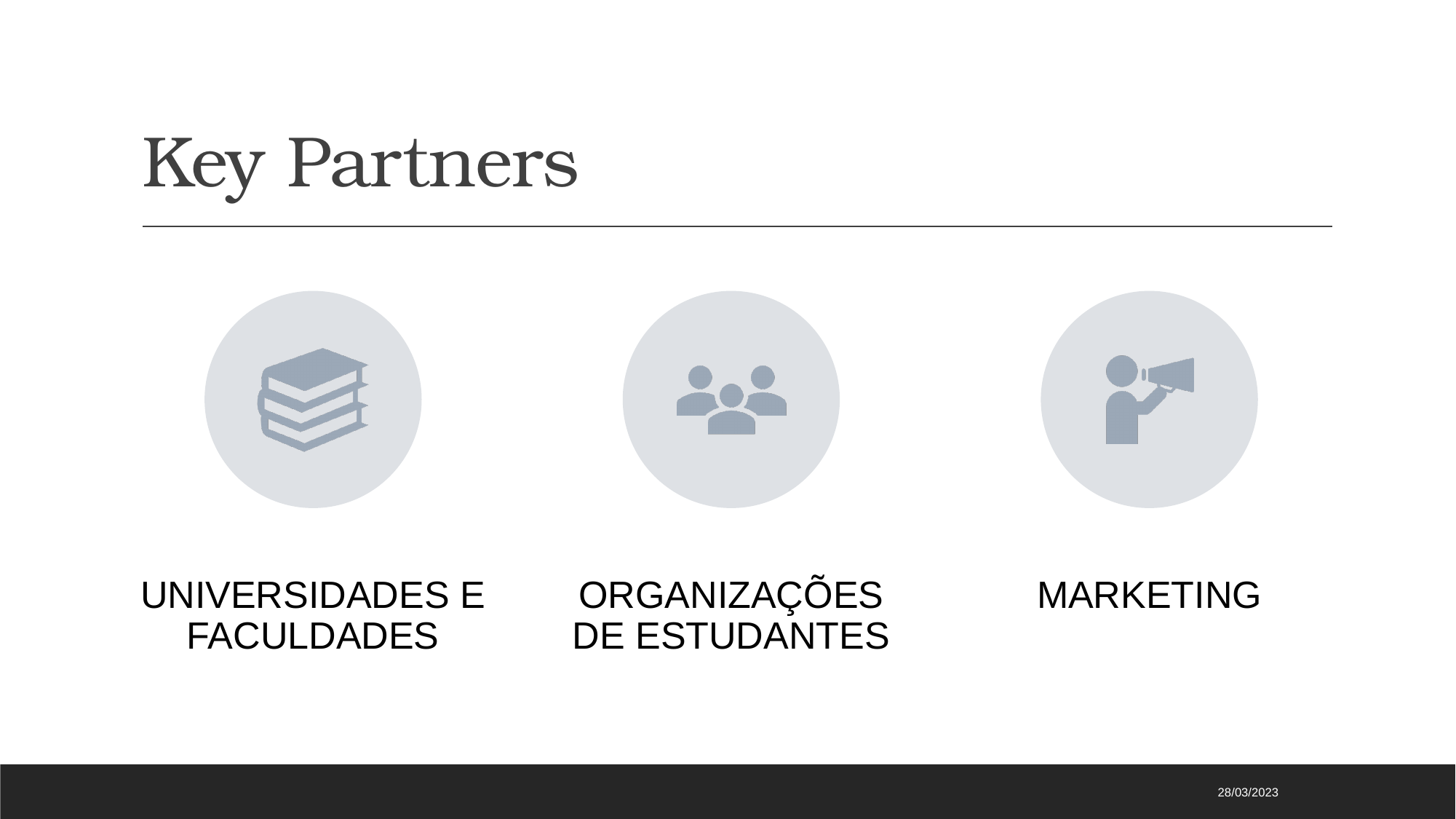

# Key Partners
Universidades e faculdades
Organizações de estudantes
Marketing
28/03/2023